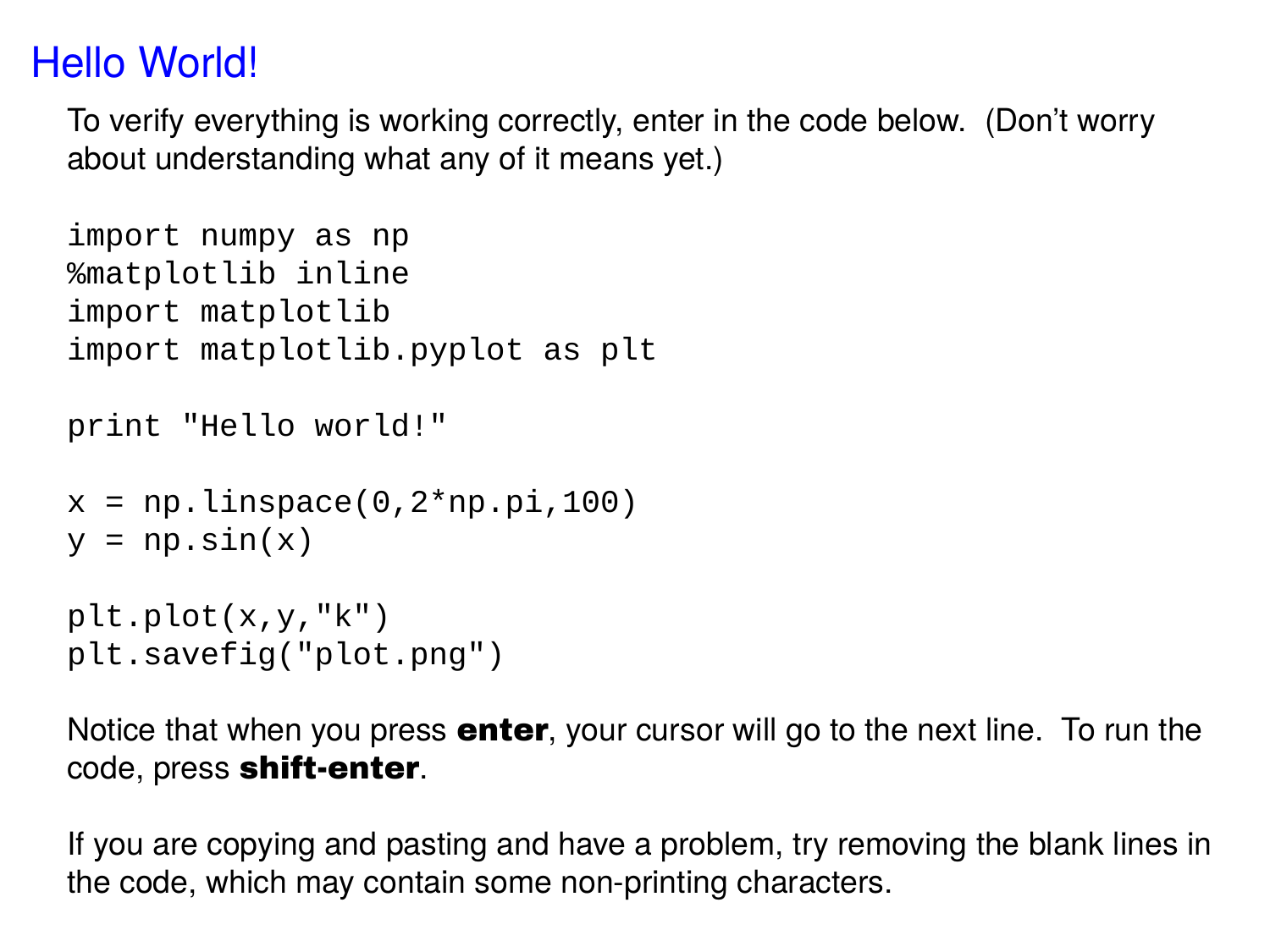

Hello World!
To verify everything is working correctly, enter in the code below.  (Don’t worry about understanding what any of it means yet.)

import numpy as np
%matplotlib inline
import matplotlib
import matplotlib.pyplot as plt

print "Hello world!"

x = np.linspace(0,2*np.pi,100)
y = np.sin(x)

plt.plot(x,y,"k")
plt.savefig("plot.png")

Notice that when you press enter, your cursor will go to the next line.  To run the code, press shift-enter.

If you are copying and pasting and have a problem, try removing the blank lines in the code, which may contain some non-printing characters.